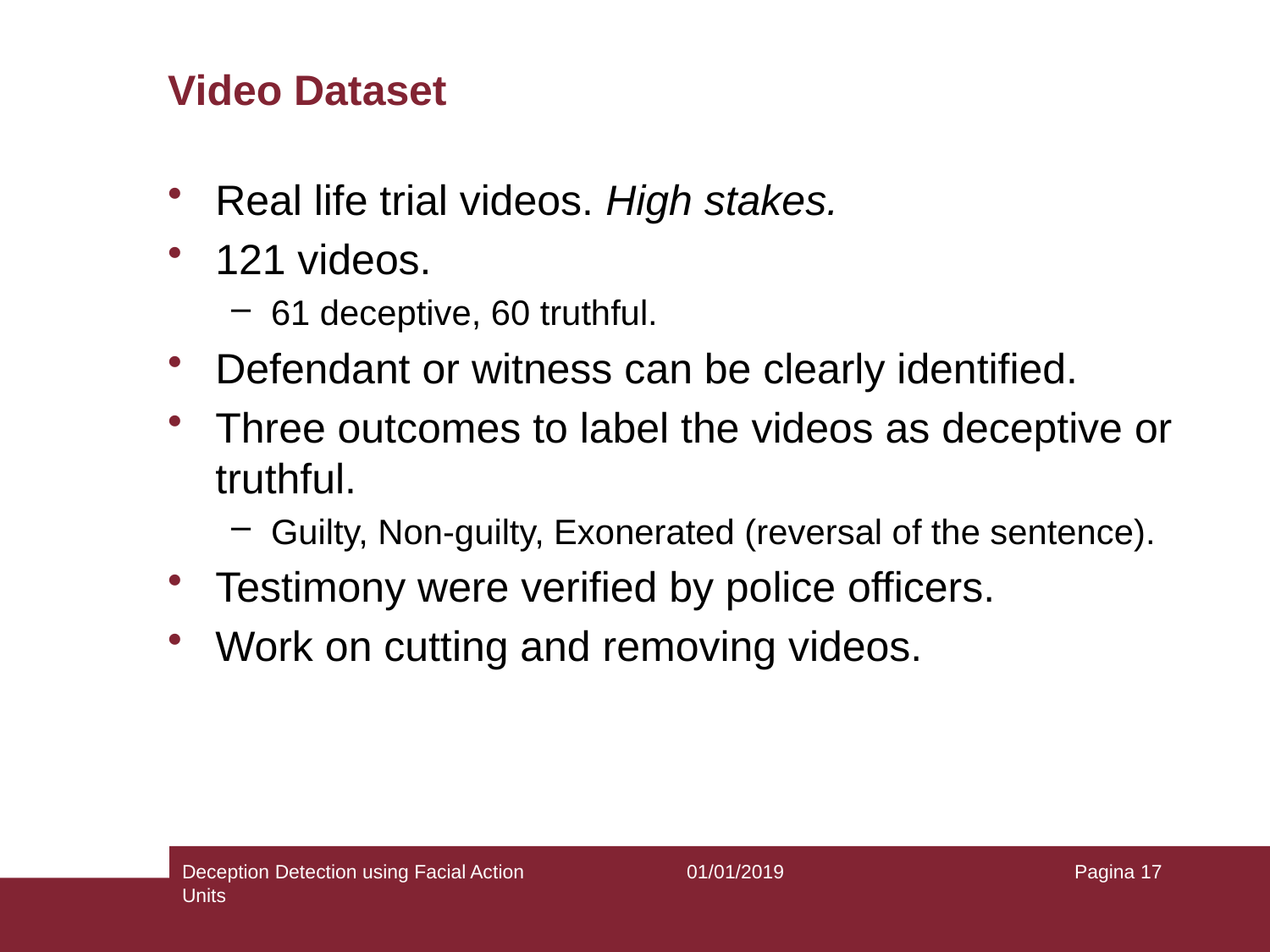

# Video Dataset
Real life trial videos. High stakes.
121 videos.
61 deceptive, 60 truthful.
Defendant or witness can be clearly identified.
Three outcomes to label the videos as deceptive or truthful.
Guilty, Non-guilty, Exonerated (reversal of the sentence).
Testimony were verified by police officers.
Work on cutting and removing videos.

Deception Detection using Facial Action Units
01/01/2019
Pagina 17